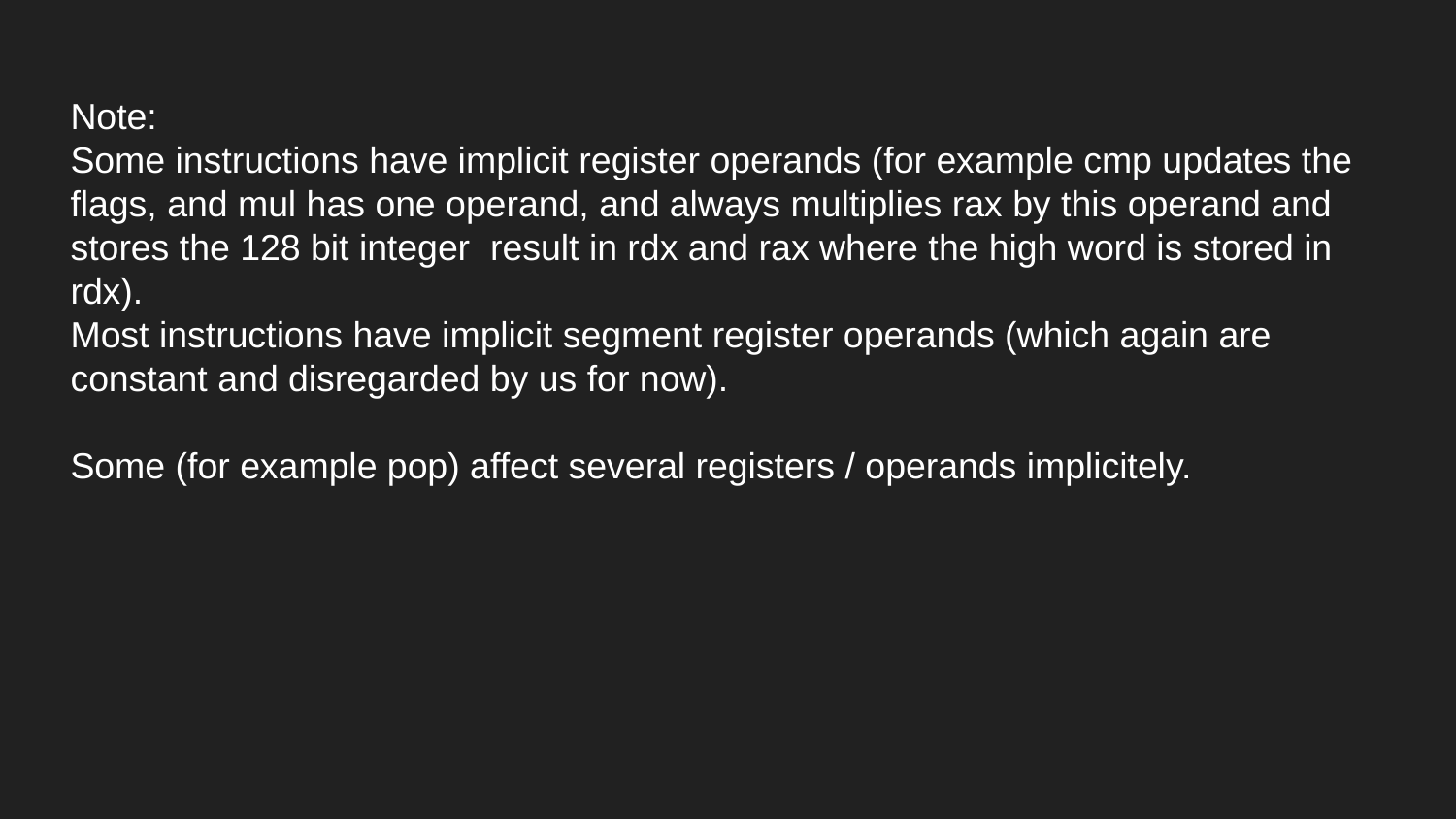

Note:
Some instructions have implicit register operands (for example cmp updates the flags, and mul has one operand, and always multiplies rax by this operand and stores the 128 bit integer  result in rdx and rax where the high word is stored in rdx).
Most instructions have implicit segment register operands (which again are constant and disregarded by us for now).

Some (for example pop) affect several registers / operands implicitely.